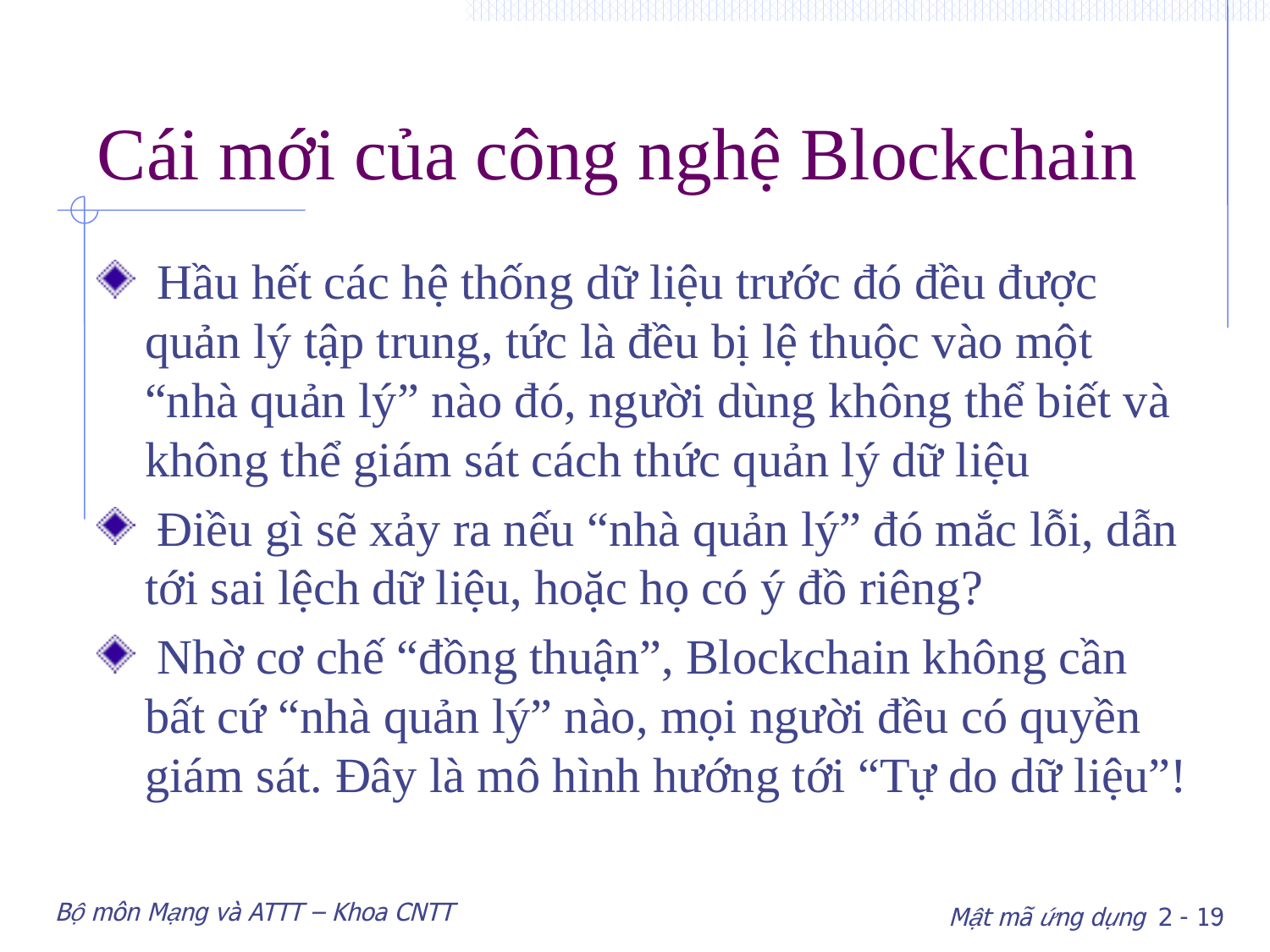

# Cái mới của công nghệ Blockchain
 Hầu hết các hệ thống dữ liệu trước đó đều được quản lý tập trung, tức là đều bị lệ thuộc vào một “nhà quản lý” nào đó, người dùng không thể biết và không thể giám sát cách thức quản lý dữ liệu
 Điều gì sẽ xảy ra nếu “nhà quản lý” đó mắc lỗi, dẫn tới sai lệch dữ liệu, hoặc họ có ý đồ riêng?
 Nhờ cơ chế “đồng thuận”, Blockchain không cần bất cứ “nhà quản lý” nào, mọi người đều có quyền giám sát. Đây là mô hình hướng tới “Tự do dữ liệu”!
Bộ môn Mạng và ATTT – Khoa CNTT